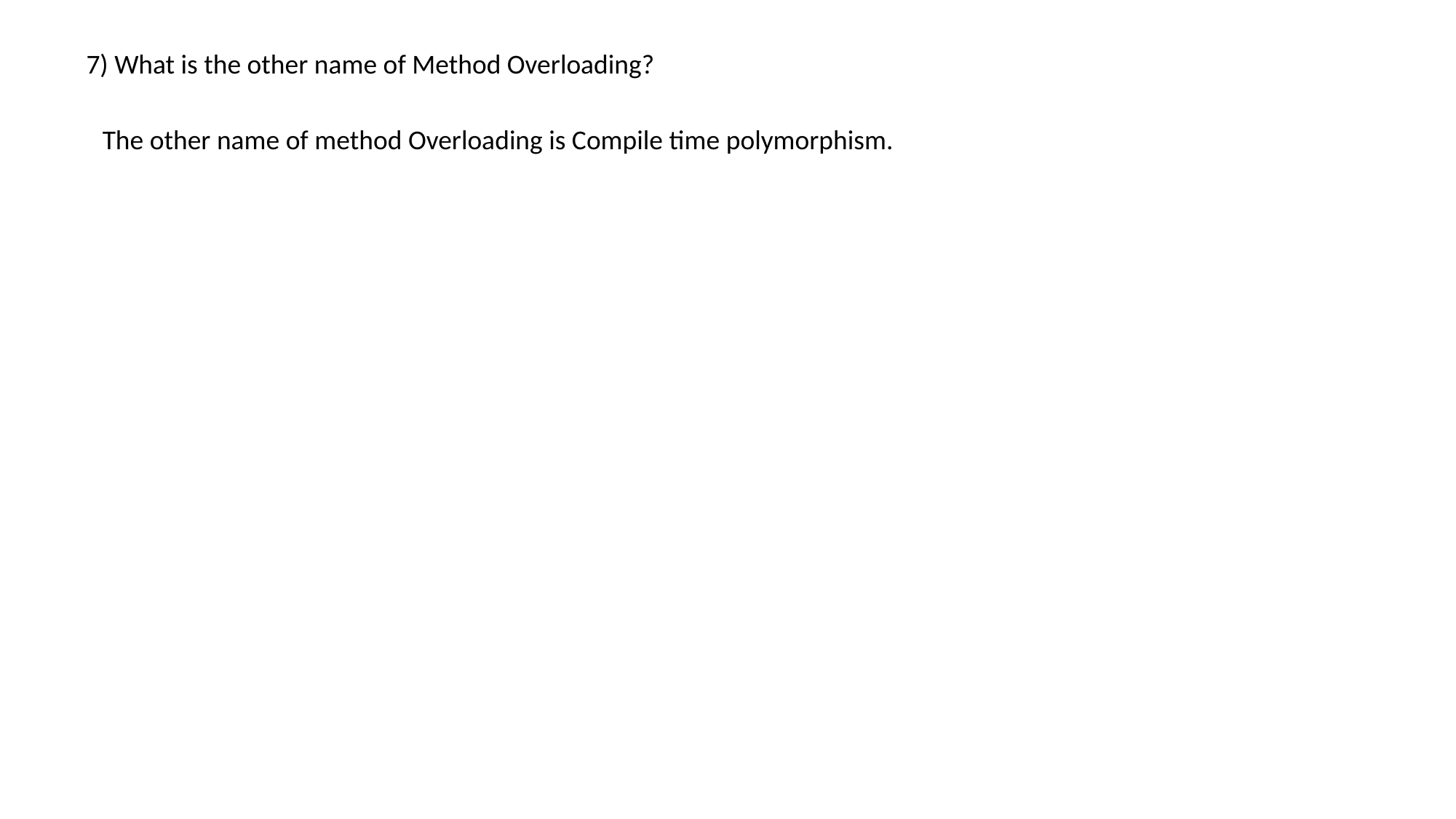

7) What is the other name of Method Overloading?
The other name of method Overloading is Compile time polymorphism.